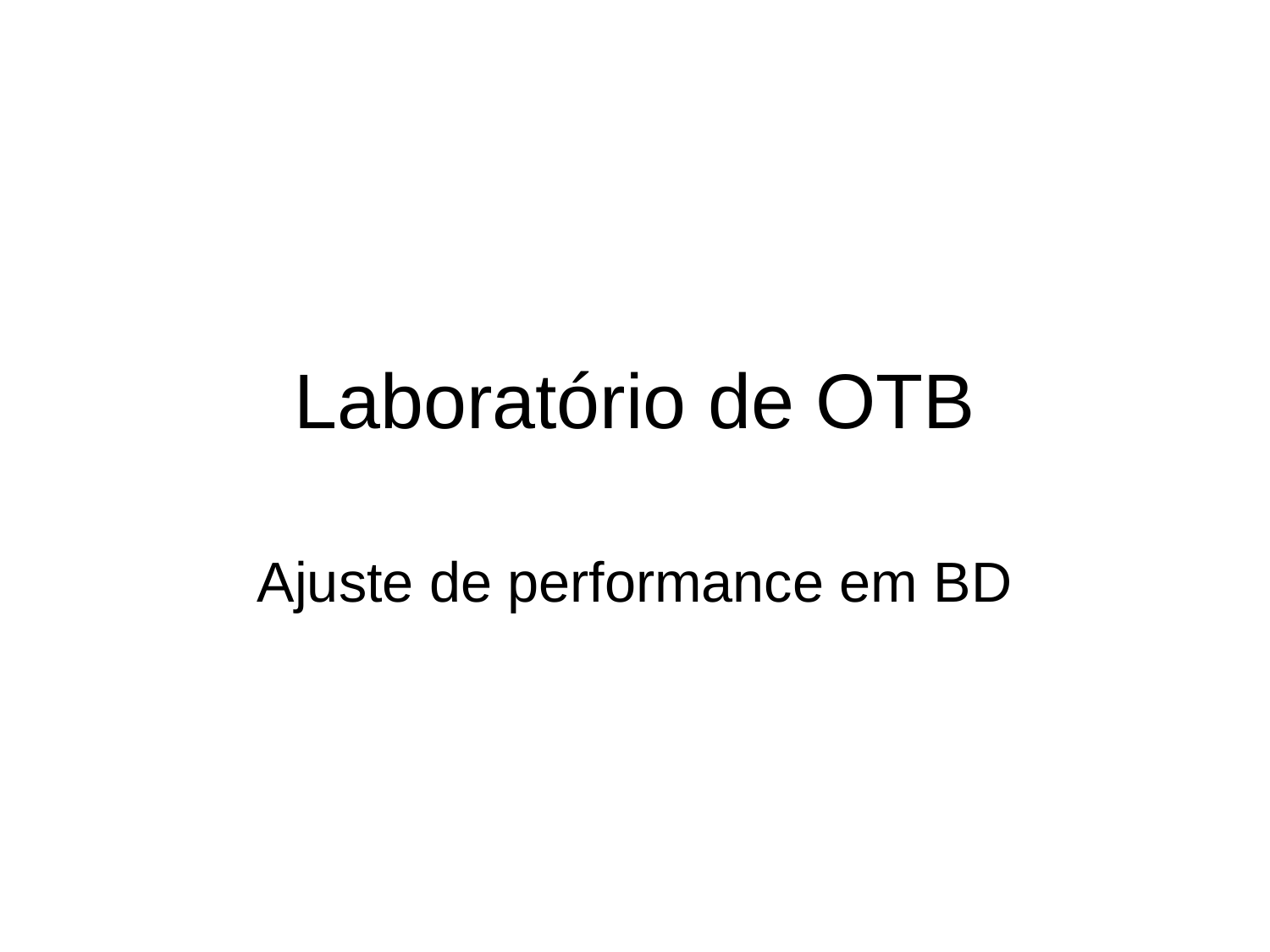

# Laboratório de OTB
Ajuste de performance em BD